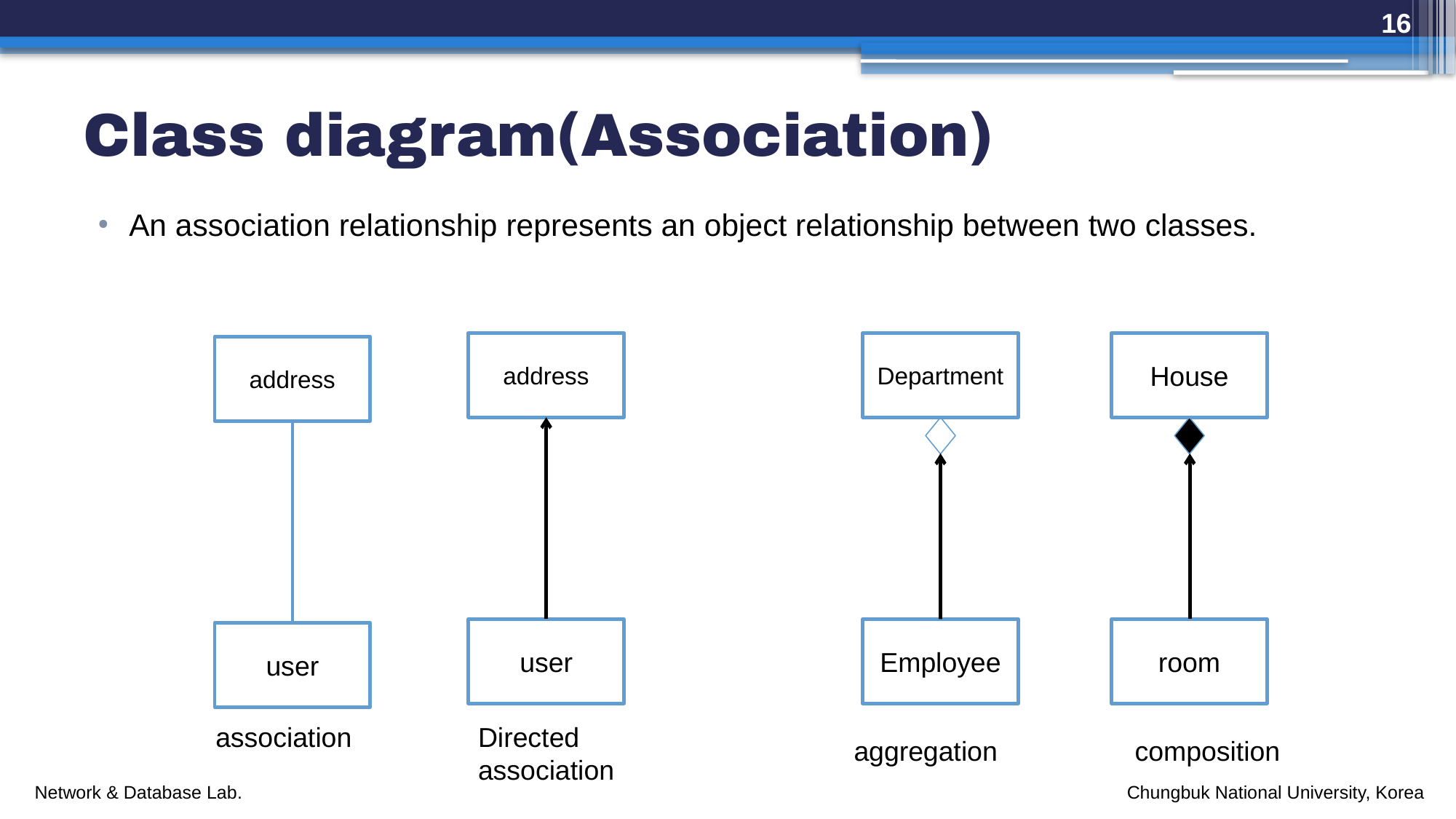

16
# Class diagram(Association)
An association relationship represents an object relationship between two classes.
address
Department
House
address

user
Employee
room
user
association
Directed
association
composition
aggregation